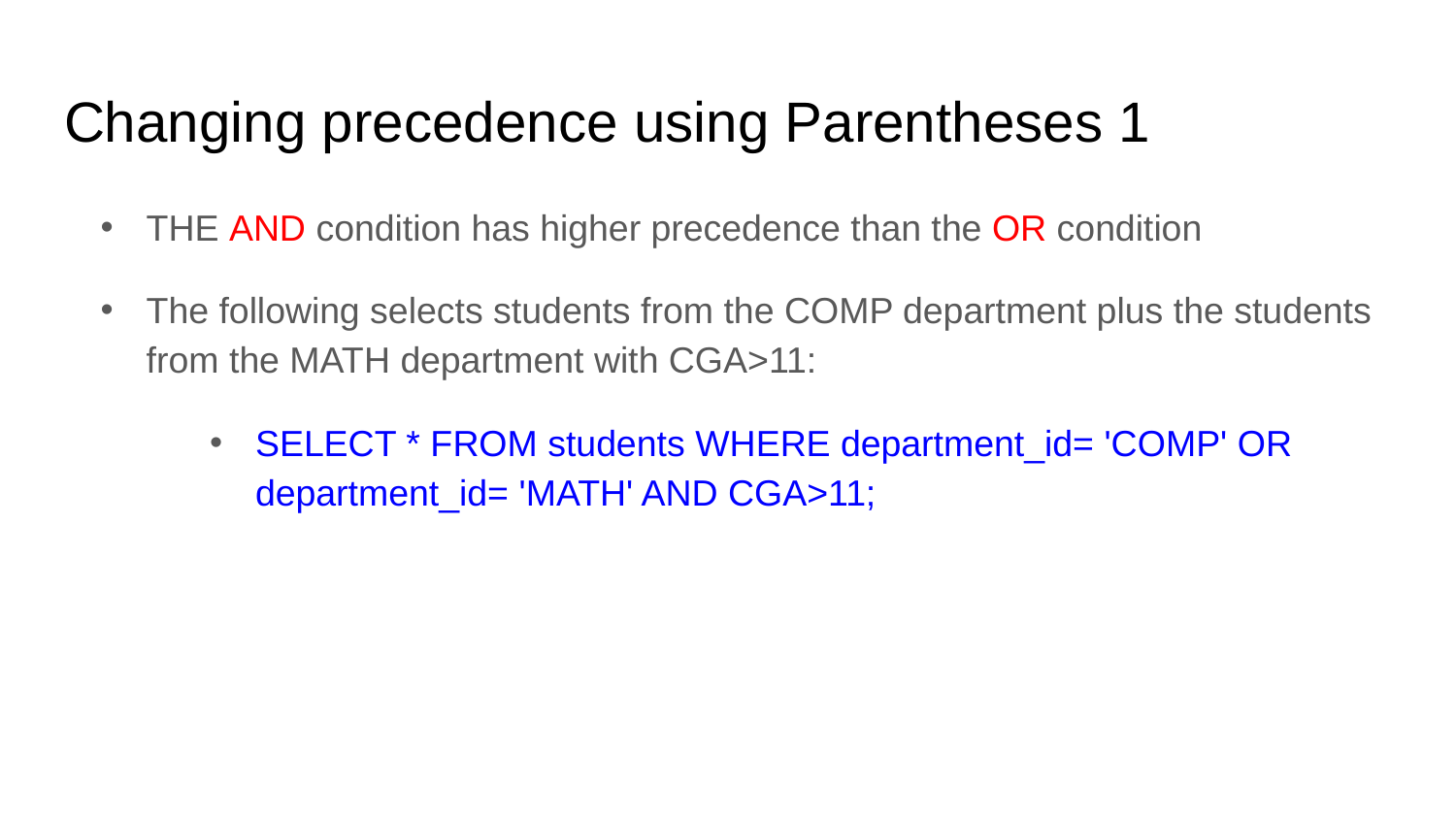

# Changing precedence using Parentheses 1
THE AND condition has higher precedence than the OR condition
The following selects students from the COMP department plus the students from the MATH department with CGA>11:
SELECT * FROM students WHERE department_id= 'COMP' OR department_id= 'MATH' AND CGA>11;